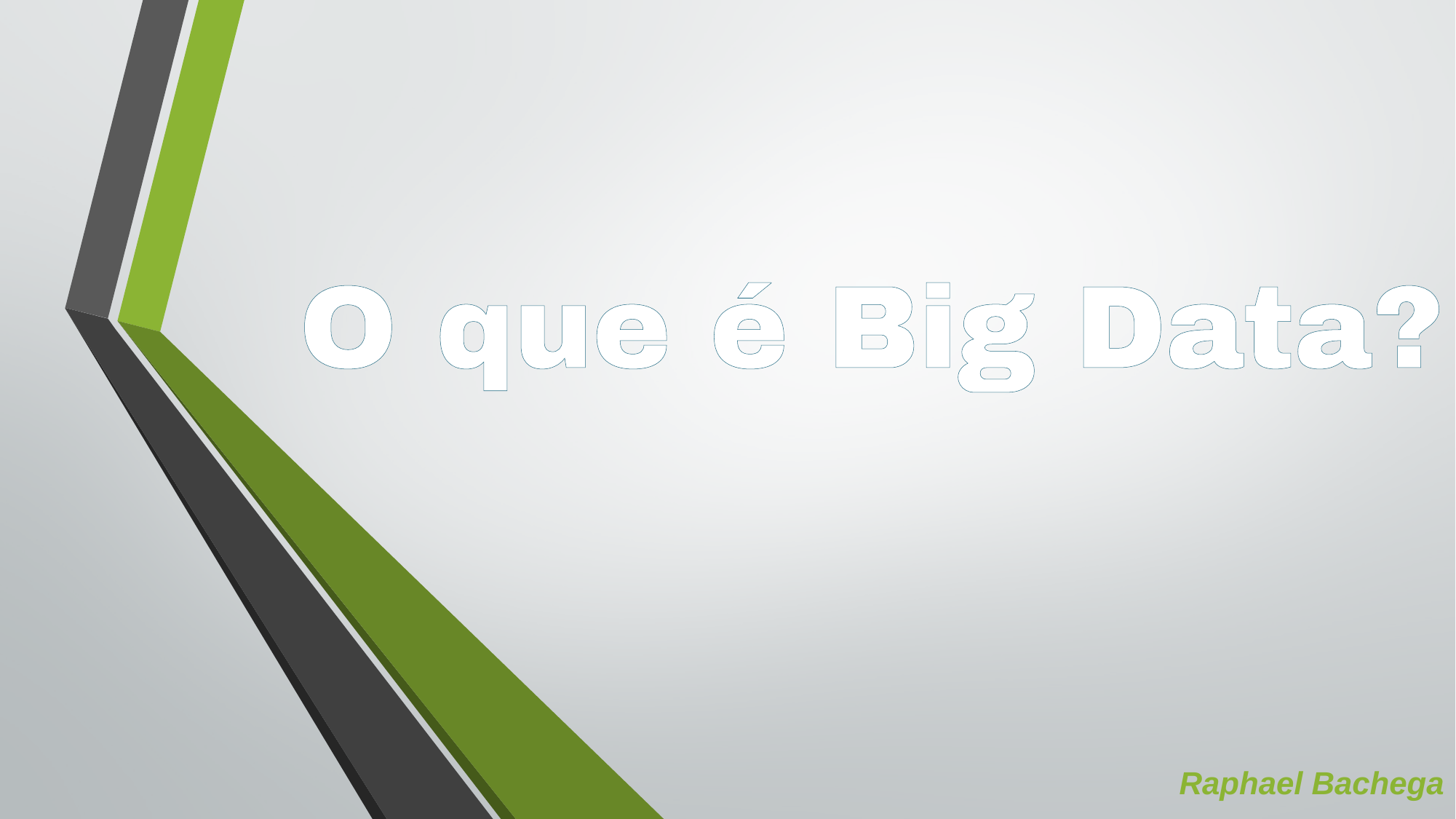

# O que é Big Data?
Raphael Bachega